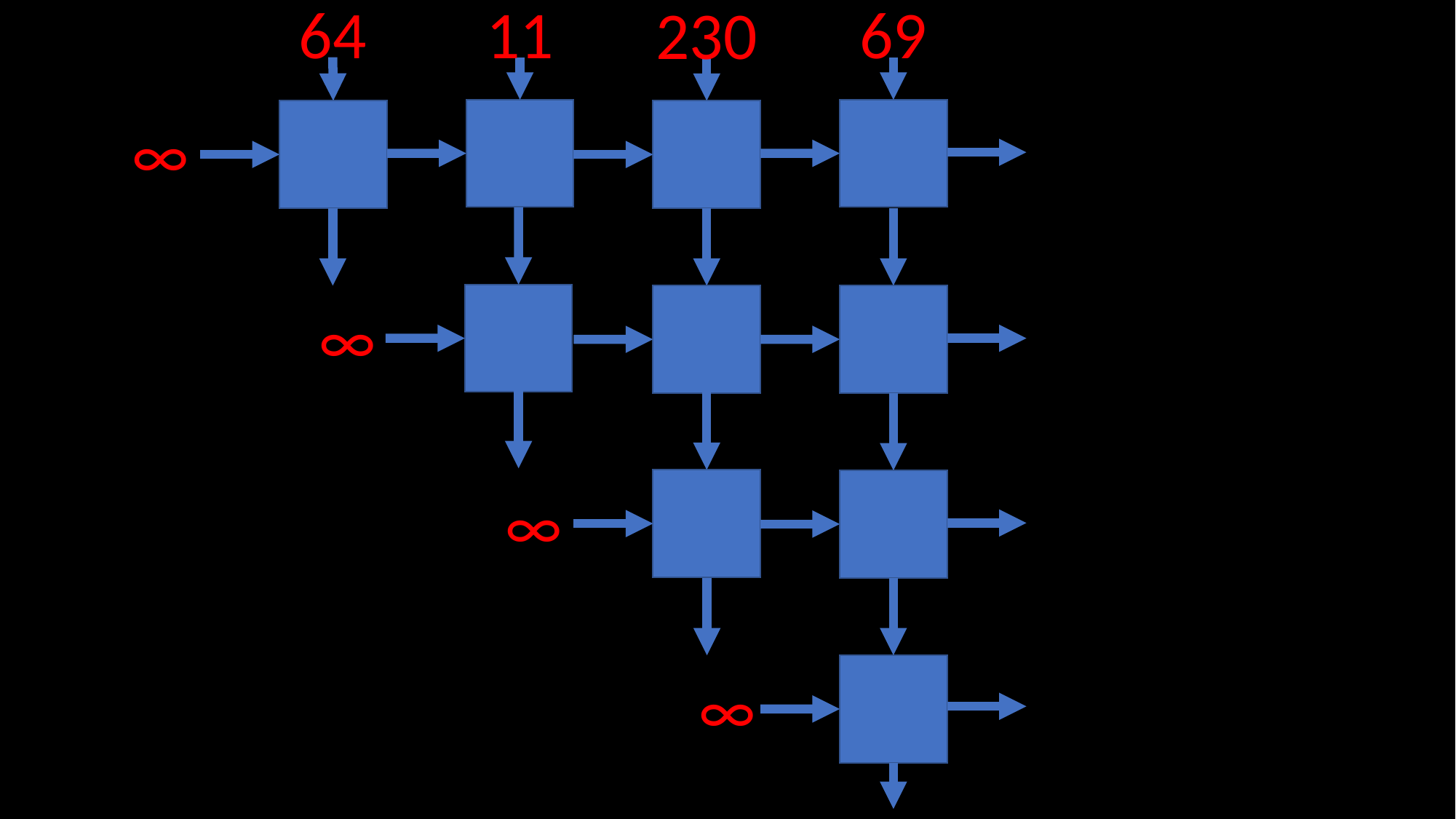

69
64
11
230

∞

∞

∞

∞